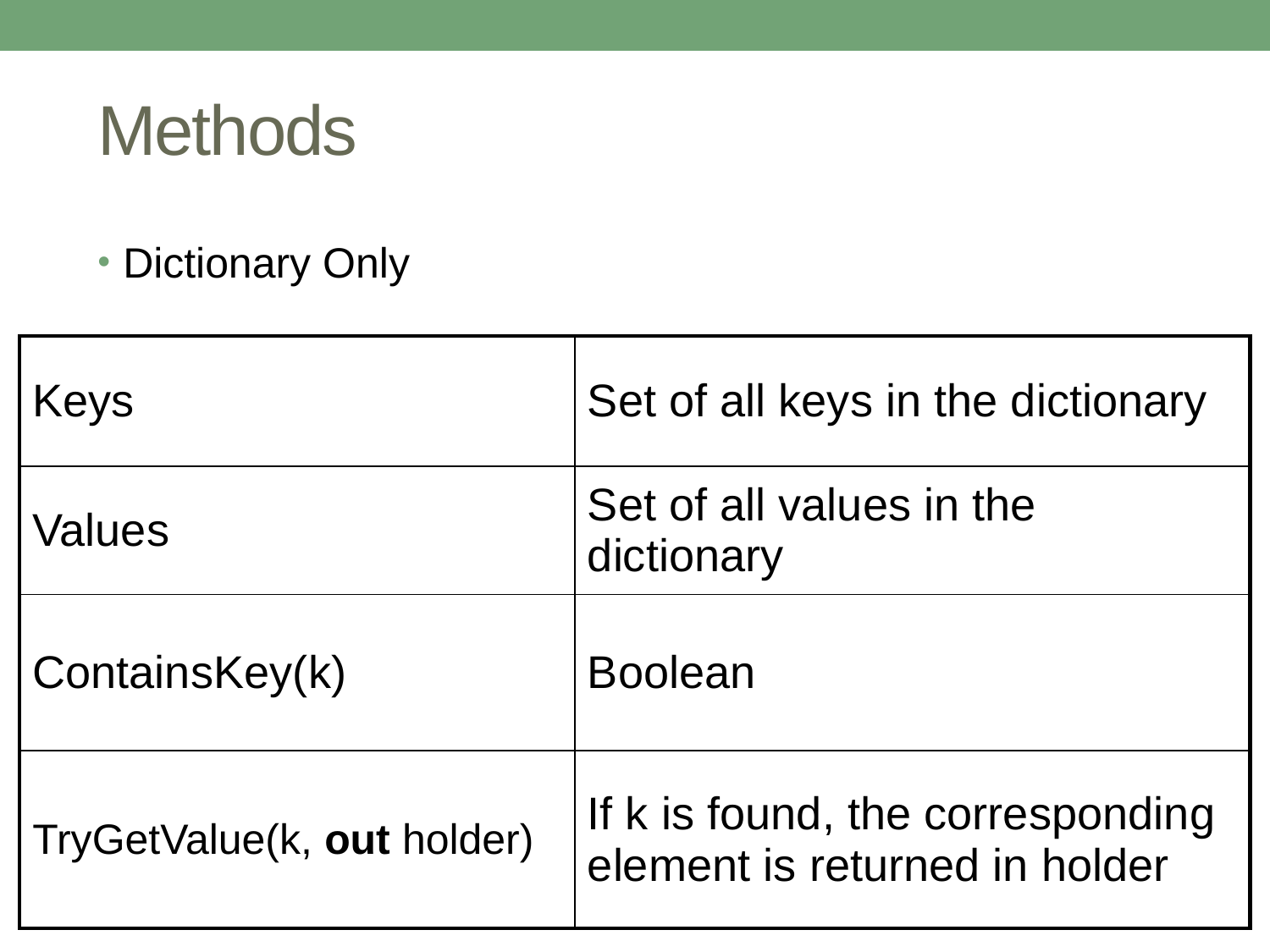

# Methods
Dictionary Only
| Keys | Set of all keys in the dictionary |
| --- | --- |
| Values | Set of all values in the dictionary |
| ContainsKey(k) | Boolean |
| TryGetValue(k, out holder) | If k is found, the corresponding element is returned in holder |